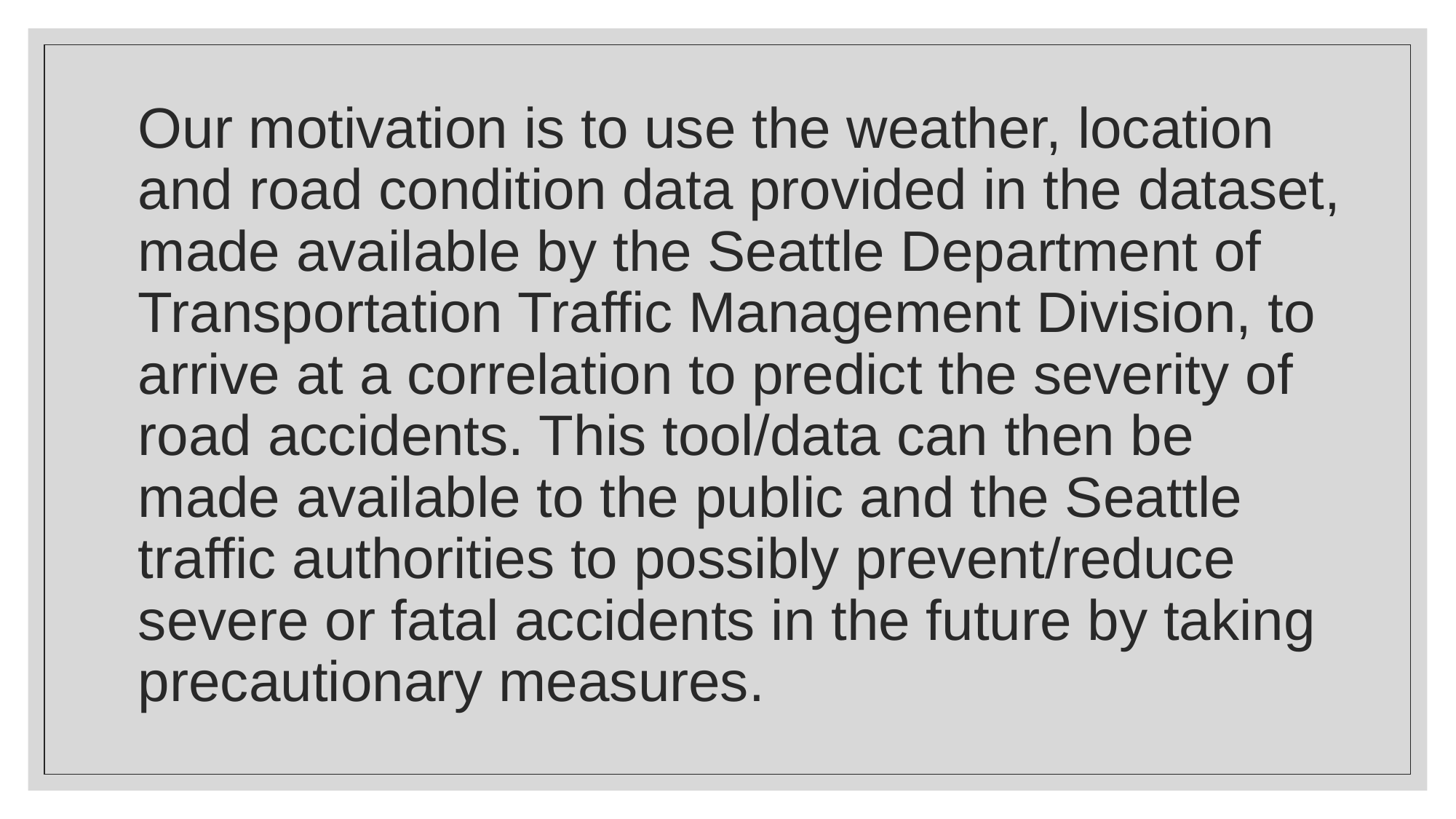

# Our motivation is to use the weather, location and road condition data provided in the dataset, made available by the Seattle Department of Transportation Traffic Management Division, to arrive at a correlation to predict the severity of road accidents. This tool/data can then be made available to the public and the Seattle traffic authorities to possibly prevent/reduce severe or fatal accidents in the future by taking precautionary measures.